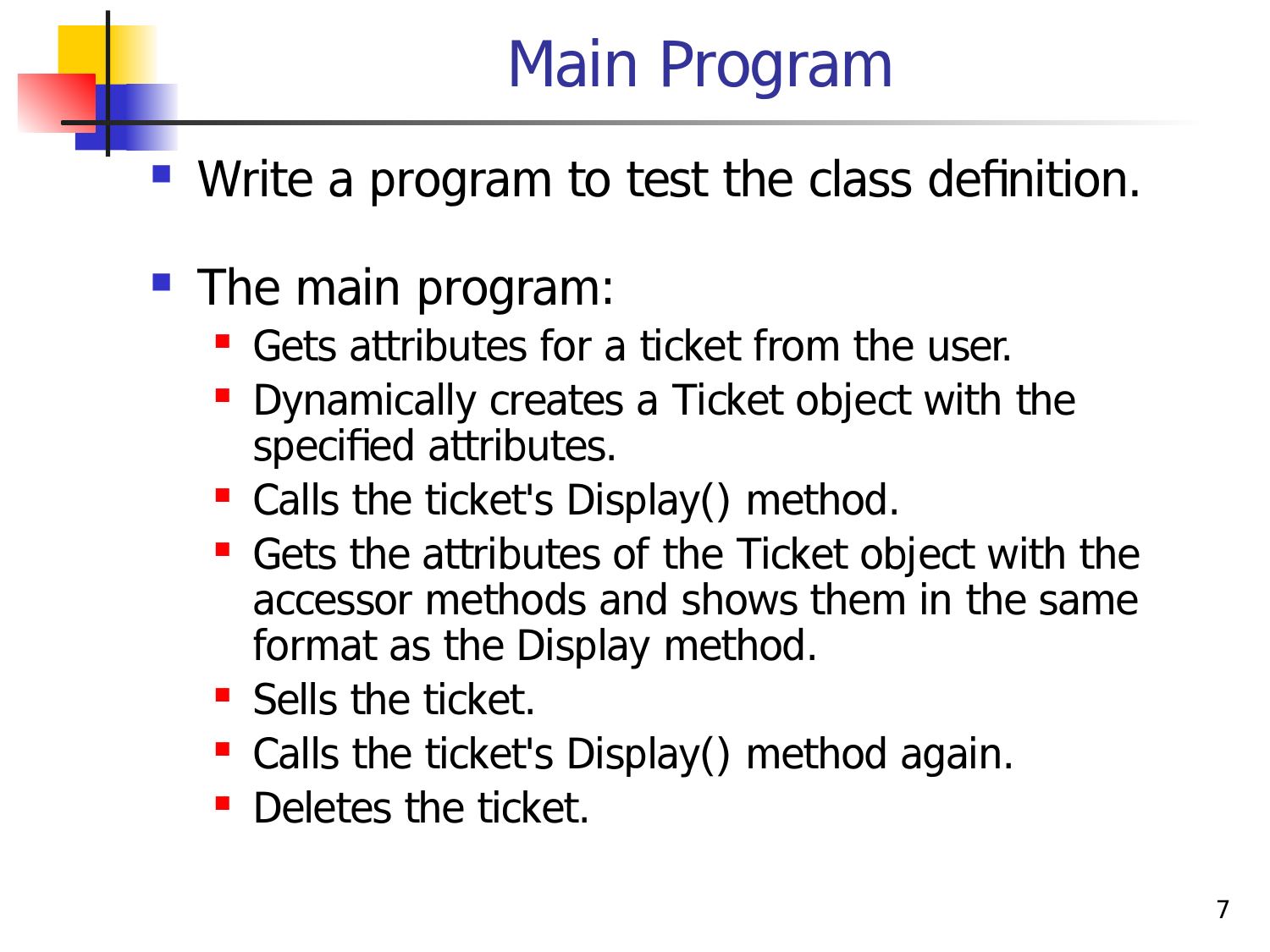

# Main Program
Write a program to test the class definition.

The main program:
Gets attributes for a ticket from the user.
Dynamically creates a Ticket object with the specified attributes.
Calls the ticket's Display() method.
Gets the attributes of the Ticket object with the accessor methods and shows them in the same format as the Display method.
Sells the ticket.
Calls the ticket's Display() method again.
Deletes the ticket.
7